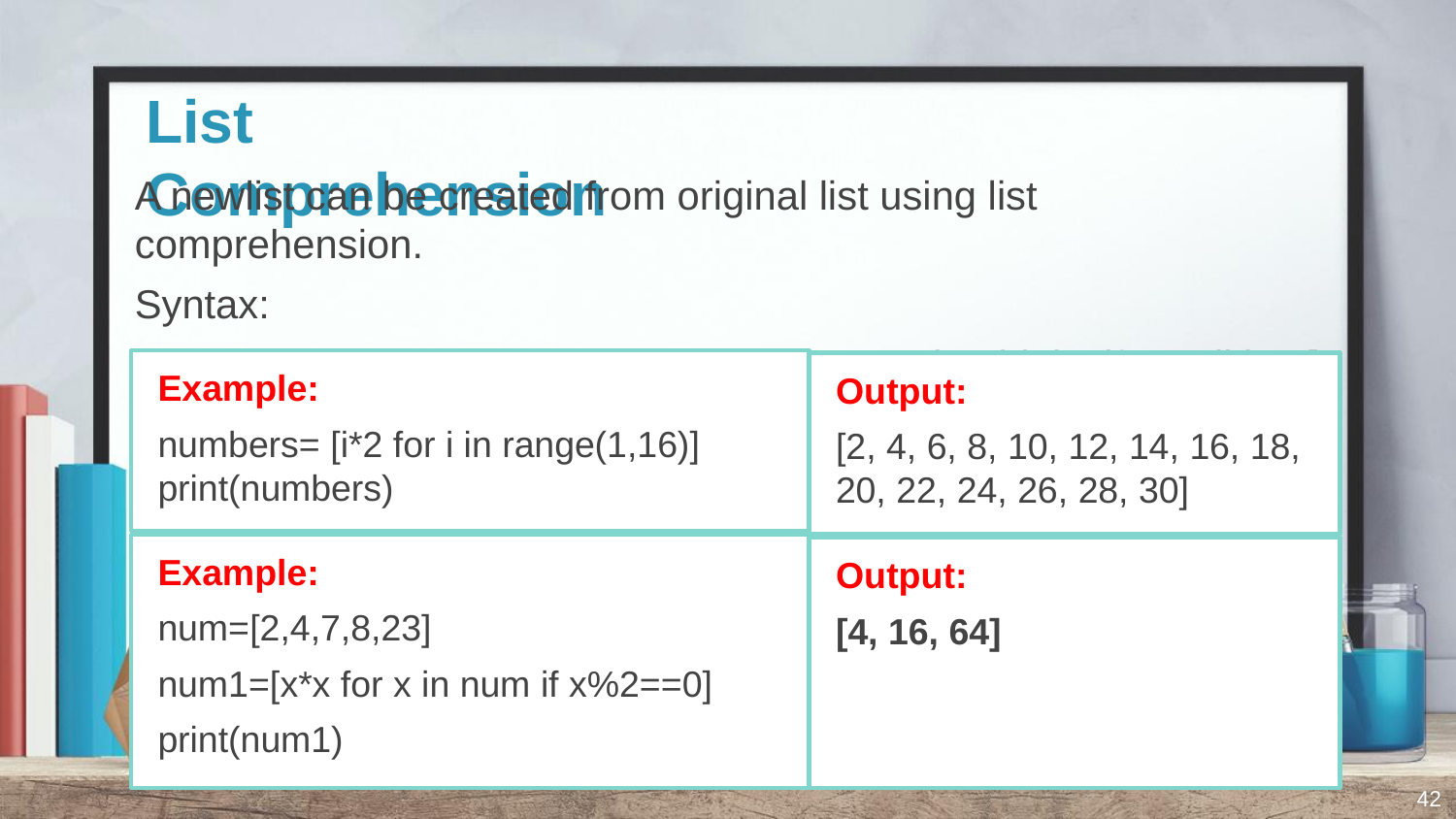

# List Comprehension
A newlist can be created from original list using list comprehension.
Syntax:
newList = [ expression(element) for element in oldList if condition ]
Example:
numbers= [i*2 for i in range(1,16)] print(numbers)
Output:
[2, 4, 6, 8, 10, 12, 14, 16, 18, 20, 22, 24, 26, 28, 30]
Example:
num=[2,4,7,8,23]
num1=[x*x for x in num if x%2==0]
print(num1)
Output:
[4, 16, 64]
42